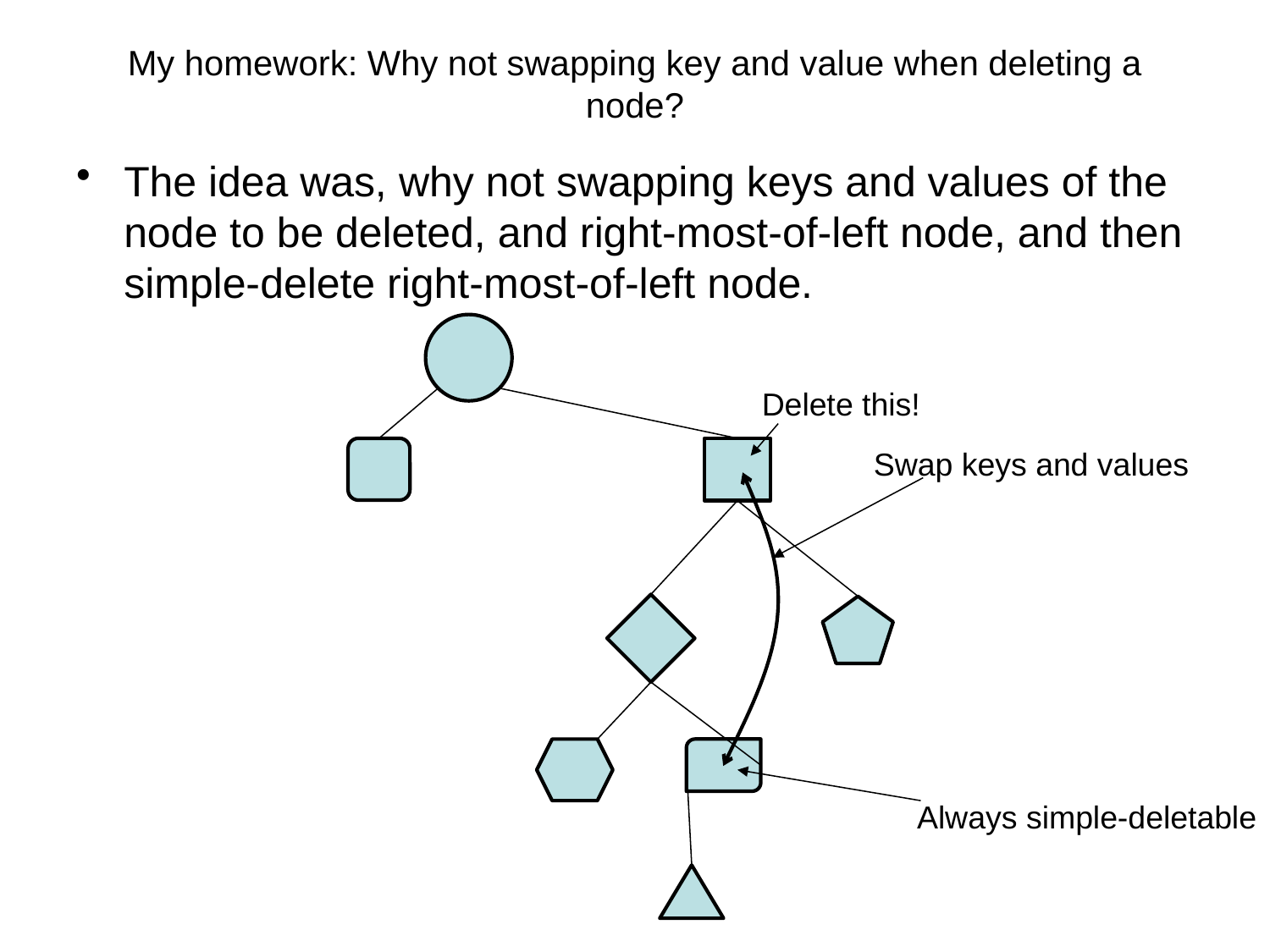

# My homework: Why not swapping key and value when deleting a node?
The idea was, why not swapping keys and values of the node to be deleted, and right-most-of-left node, and then simple-delete right-most-of-left node.

Delete this!

Swap keys and values

Always simple-deletable